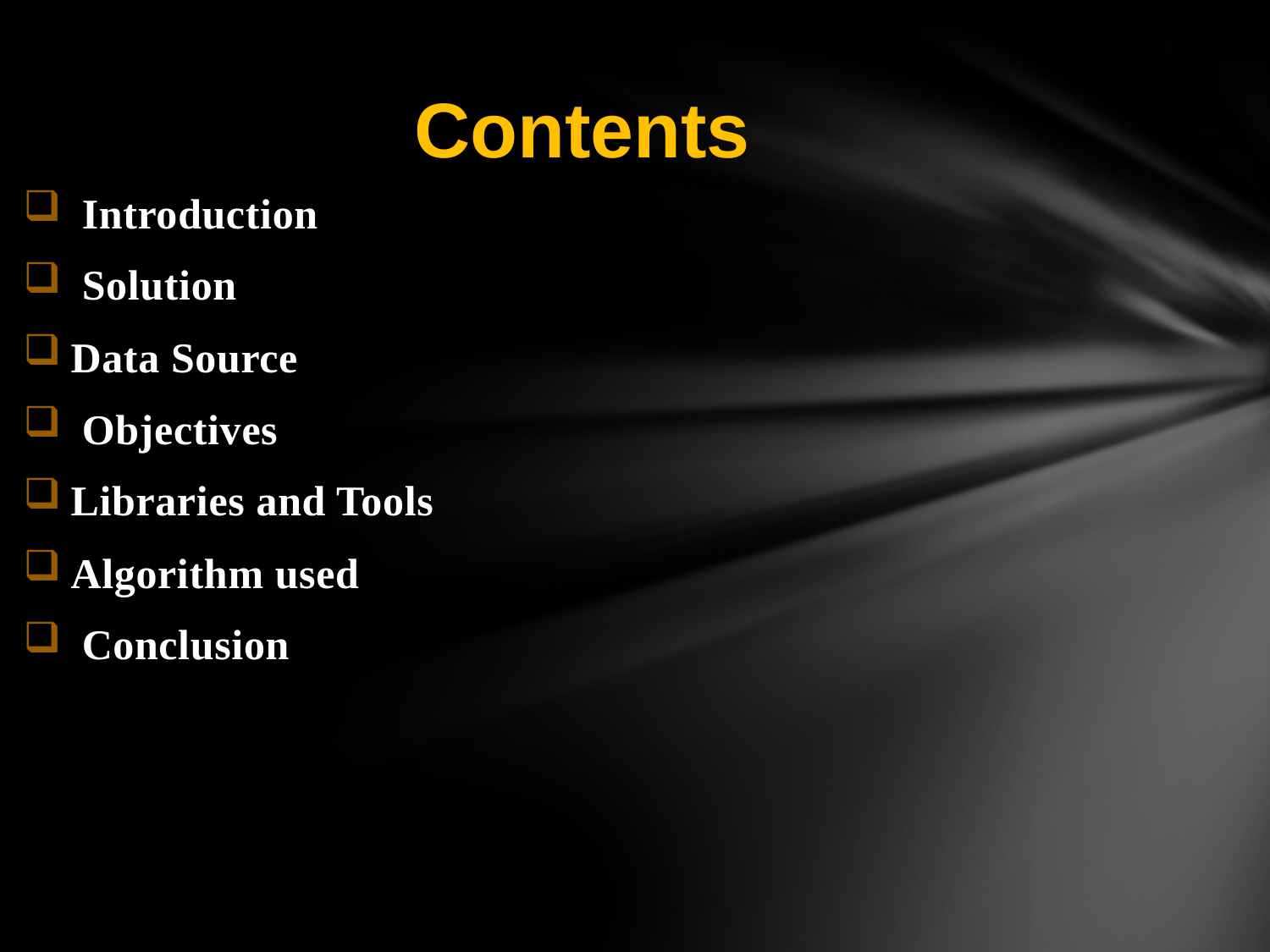

# Contents
 Introduction
 Solution
Data Source
 Objectives
Libraries and Tools
Algorithm used
 Conclusion